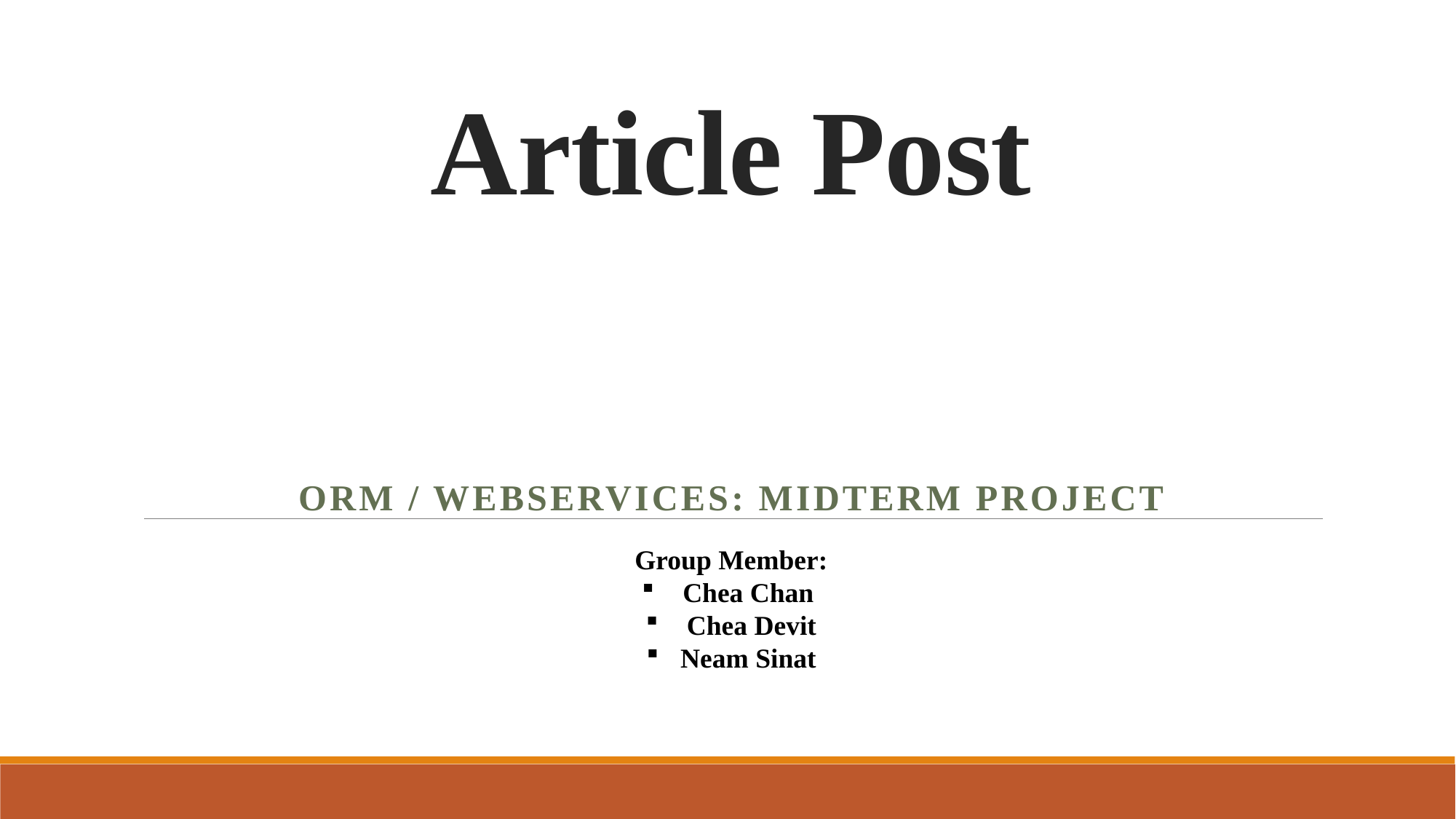

# Article Post
ORM / webservices: MIDTERM PROJECT
Group Member:
 Chea Chan
 Chea Devit
Neam Sinat